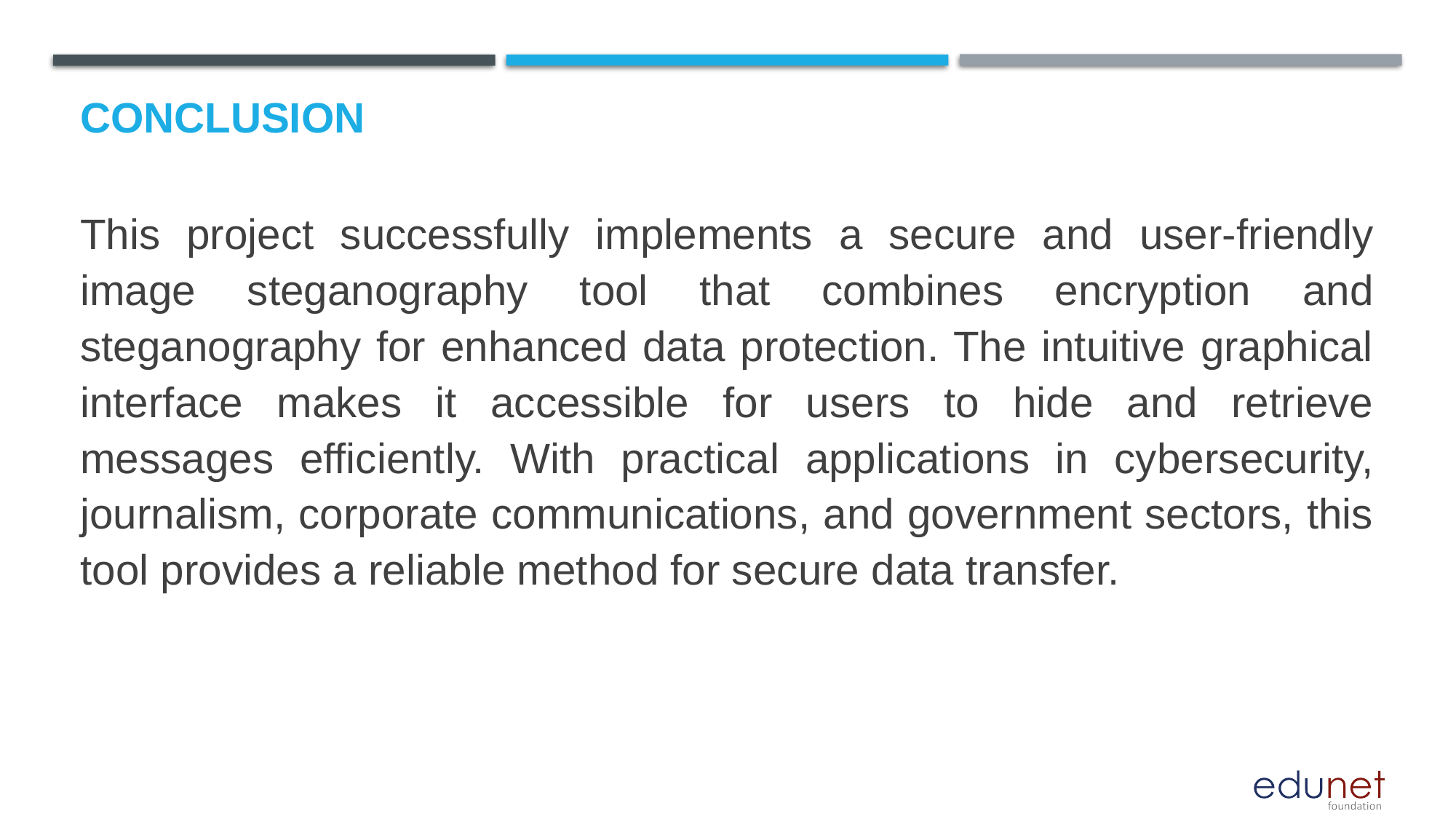

# Conclusion
This project successfully implements a secure and user-friendly image steganography tool that combines encryption and steganography for enhanced data protection. The intuitive graphical interface makes it accessible for users to hide and retrieve messages efficiently. With practical applications in cybersecurity, journalism, corporate communications, and government sectors, this tool provides a reliable method for secure data transfer.